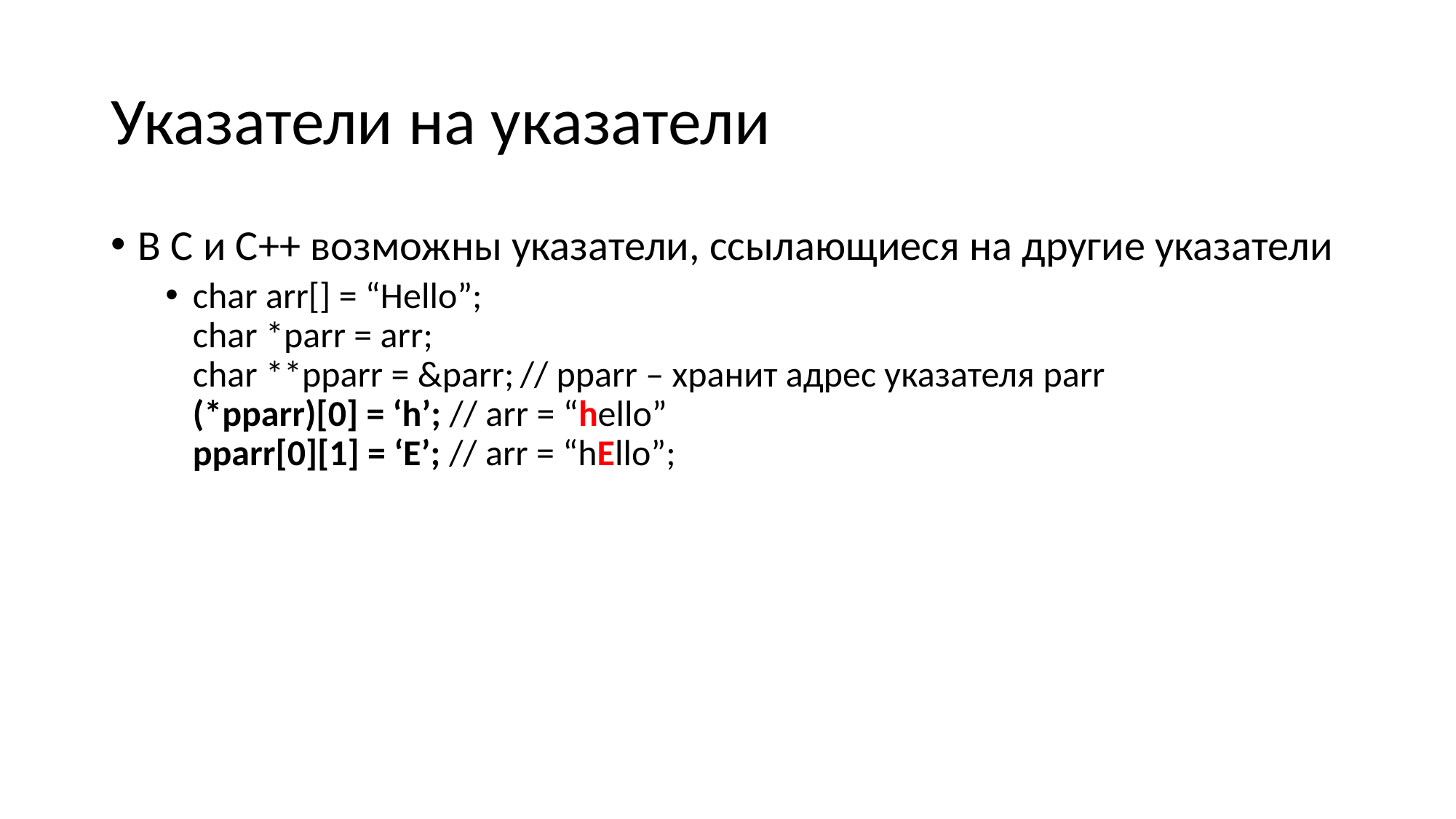

# Указатели на указатели
В C и C++ возможны указатели, ссылающиеся на другие указатели
char arr[] = “Hello”;
char *parr = arr;
char **pparr = &parr;	// pparr – хранит адрес указателя parr
(*pparr)[0] = ‘h’; // arr = “hello”
pparr[0][1] = ‘E’; // arr = “hEllo”;